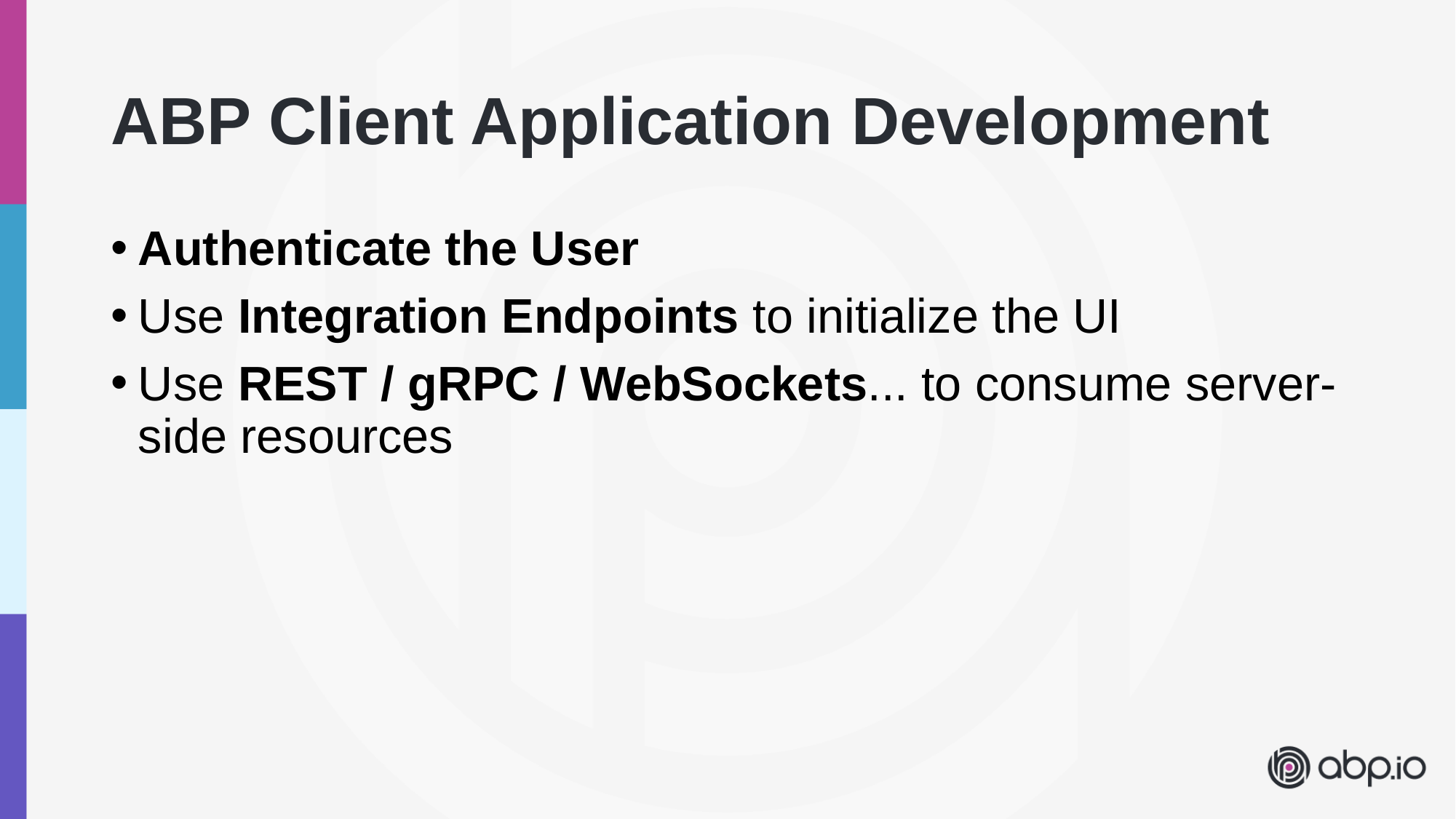

# ABP Client Application Development
Authenticate the User
Use Integration Endpoints to initialize the UI
Use REST / gRPC / WebSockets... to consume server-side resources